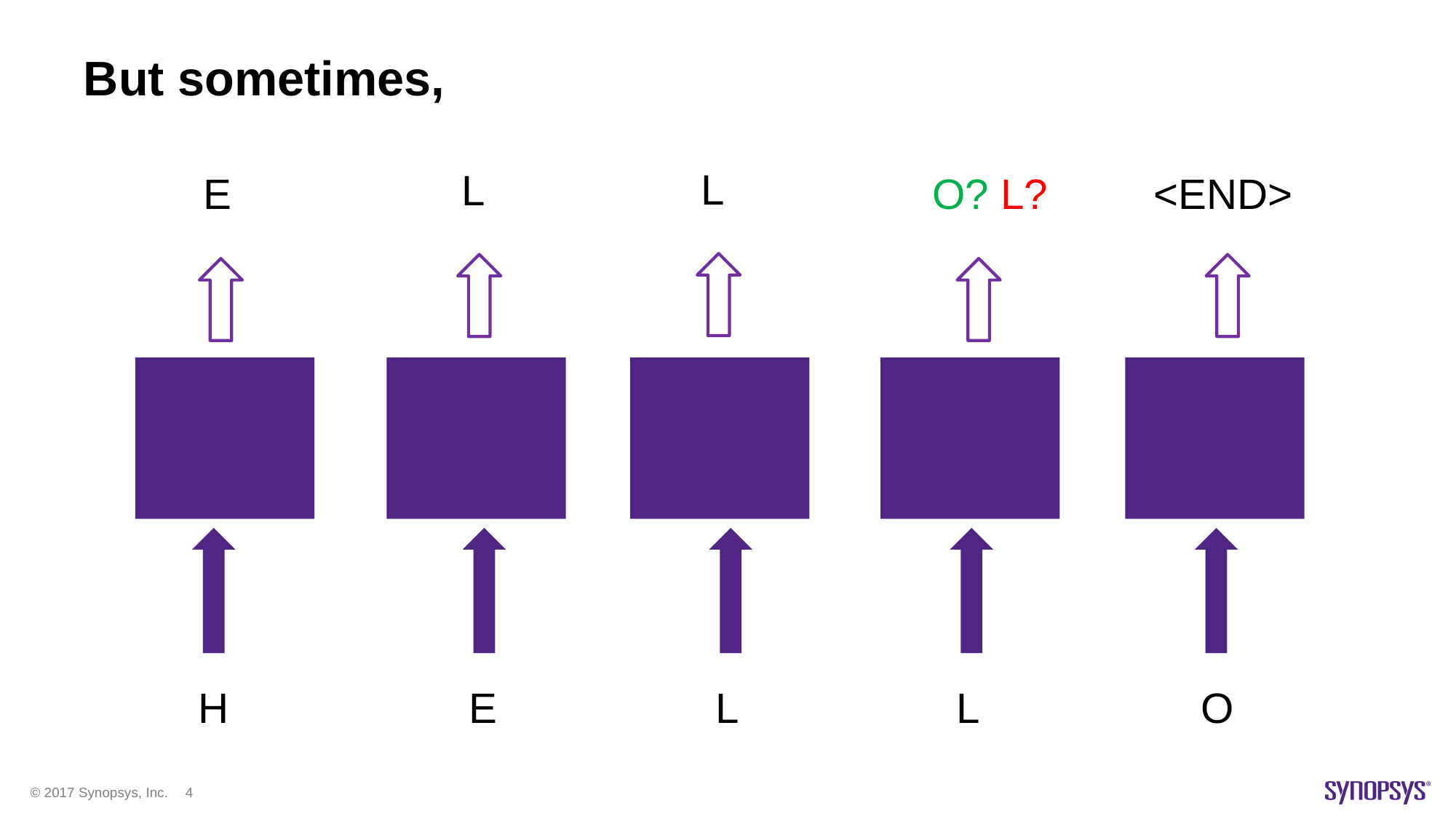

# But sometimes,
L
L
E
O? L?
<END>

H
E
L
L
O